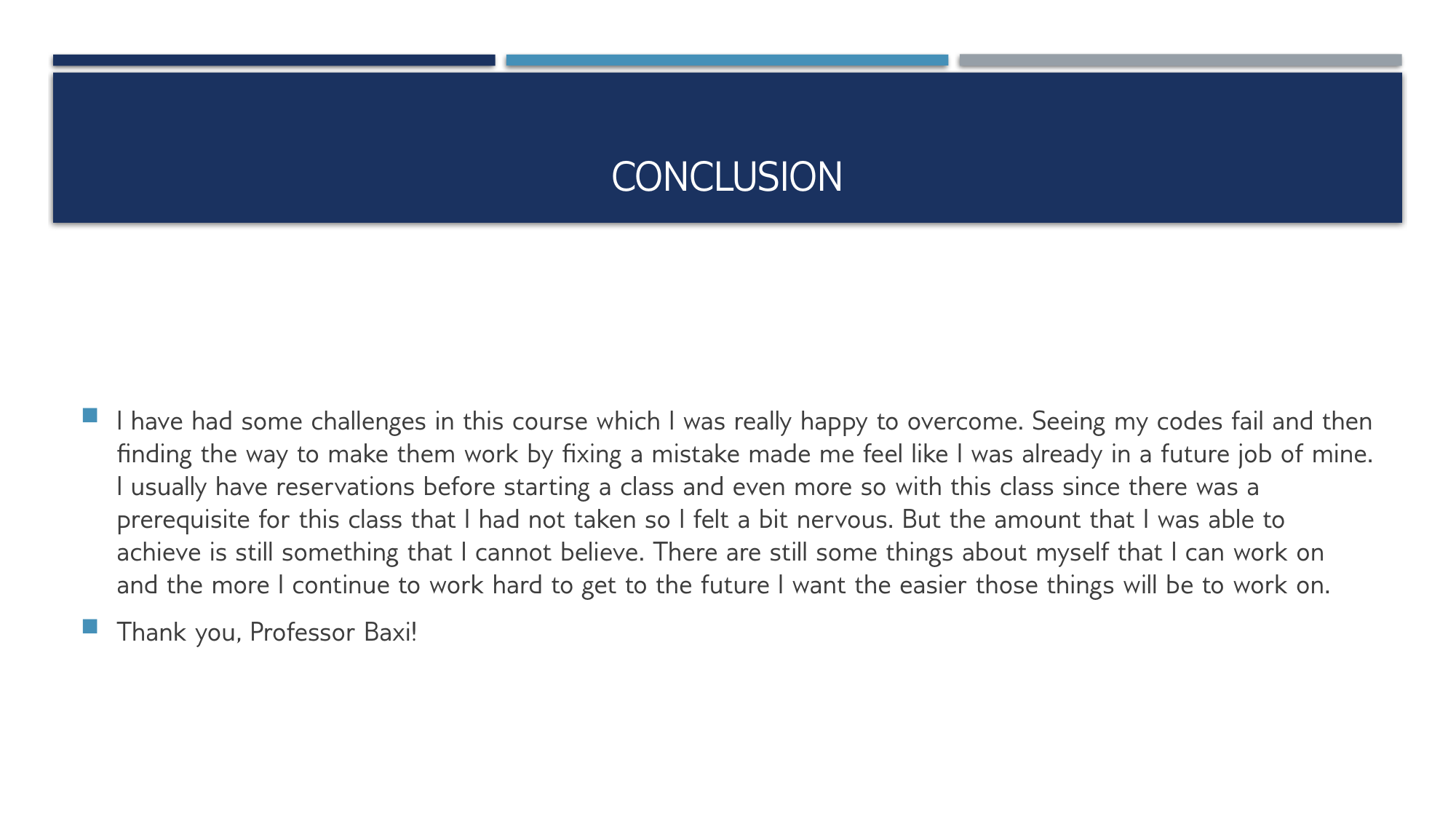

# conclusion
I have had some challenges in this course which I was really happy to overcome. Seeing my codes fail and then finding the way to make them work by fixing a mistake made me feel like I was already in a future job of mine. I usually have reservations before starting a class and even more so with this class since there was a prerequisite for this class that I had not taken so I felt a bit nervous. But the amount that I was able to achieve is still something that I cannot believe. There are still some things about myself that I can work on and the more I continue to work hard to get to the future I want the easier those things will be to work on.
Thank you, Professor Baxi!